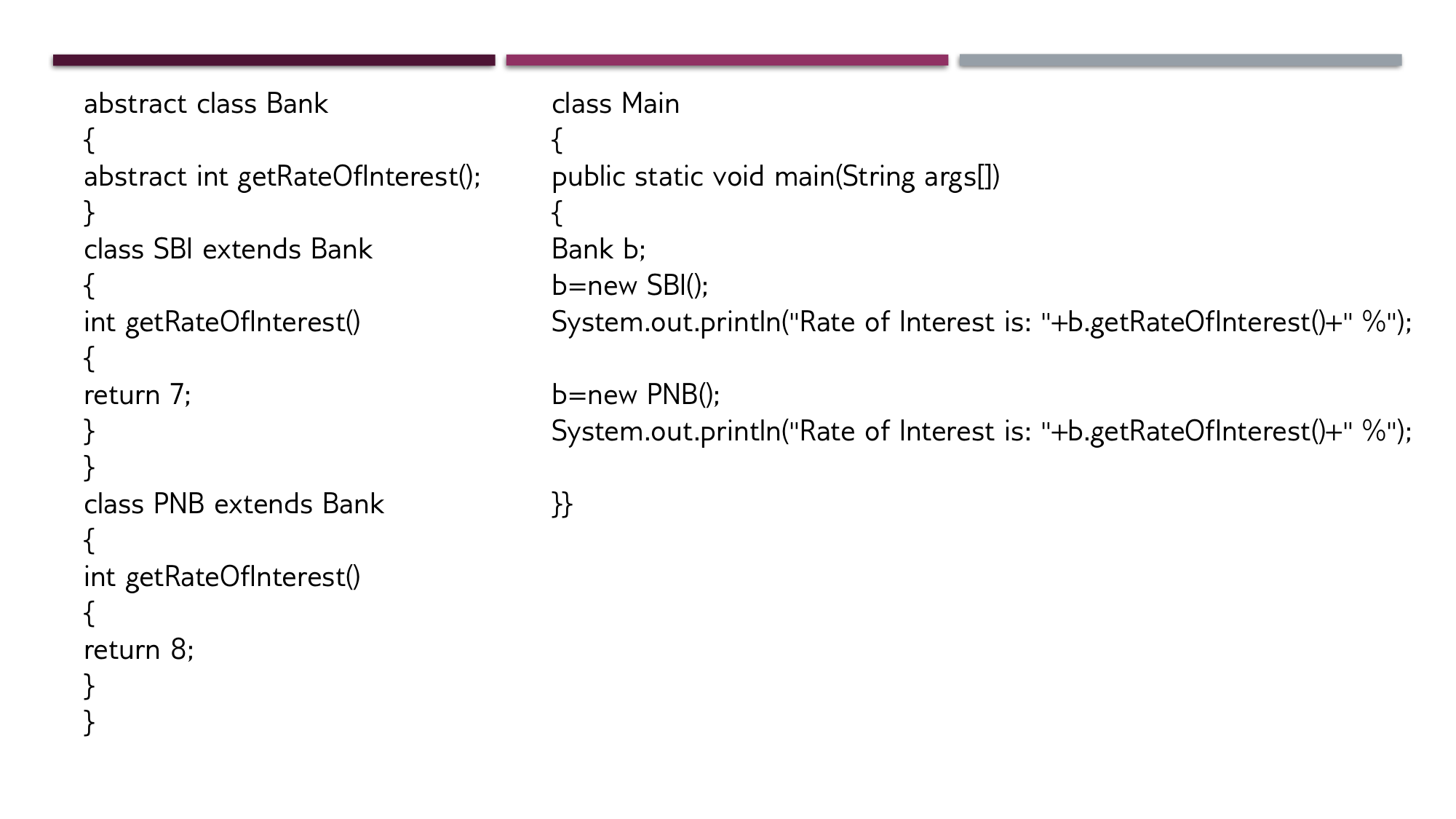

abstract class Bank
{
abstract int getRateOfInterest();
}
class SBI extends Bank
{
int getRateOfInterest()
{
return 7;
}
}
class PNB extends Bank
{
int getRateOfInterest()
{
return 8;
}
}

class Main
{
public static void main(String args[])
{
Bank b;
b=new SBI();
System.out.println("Rate of Interest is: "+b.getRateOfInterest()+" %");
b=new PNB();
System.out.println("Rate of Interest is: "+b.getRateOfInterest()+" %");
}}